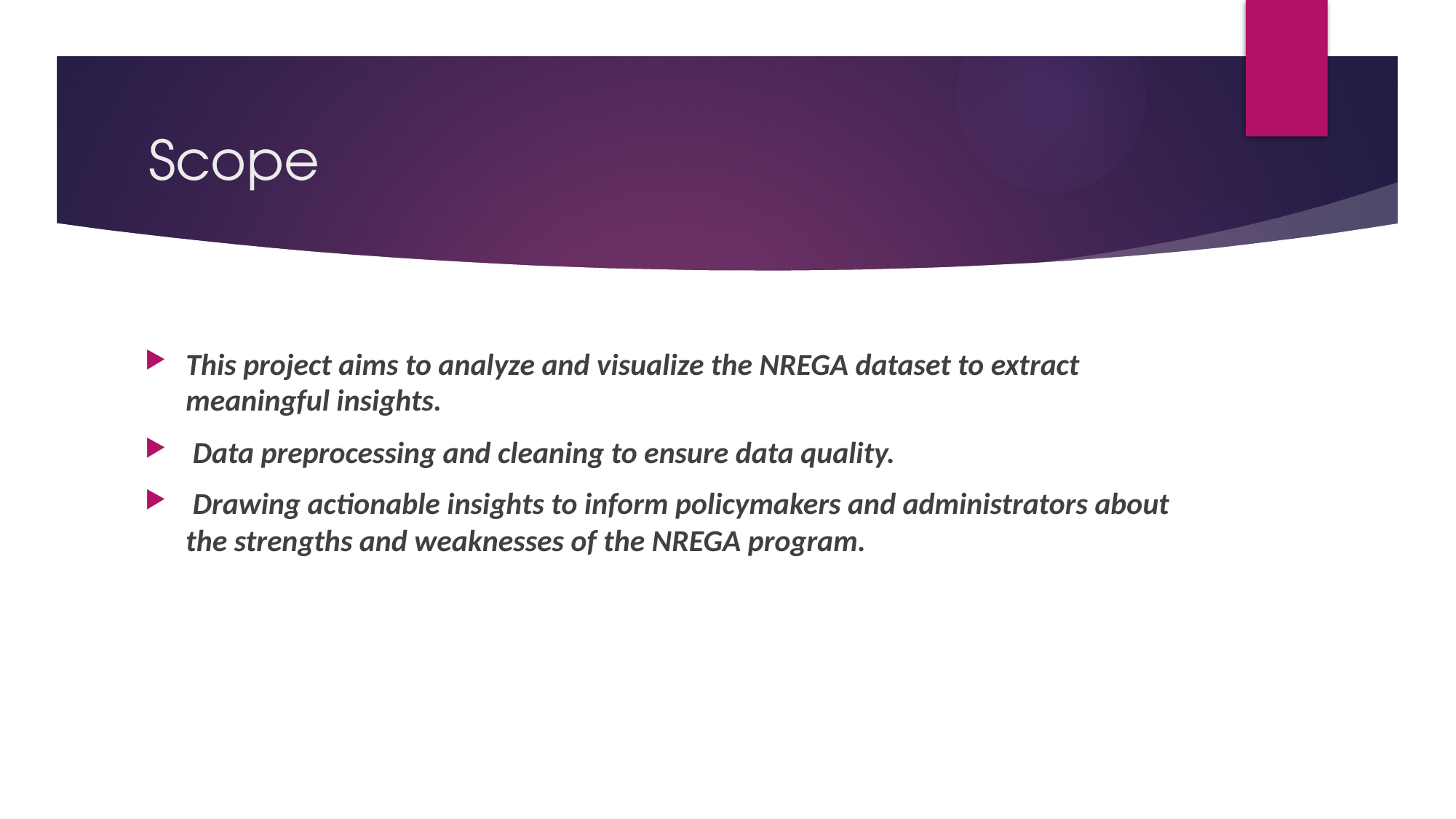

# Scope
This project aims to analyze and visualize the NREGA dataset to extract meaningful insights.
 Data preprocessing and cleaning to ensure data quality.
 Drawing actionable insights to inform policymakers and administrators about the strengths and weaknesses of the NREGA program.